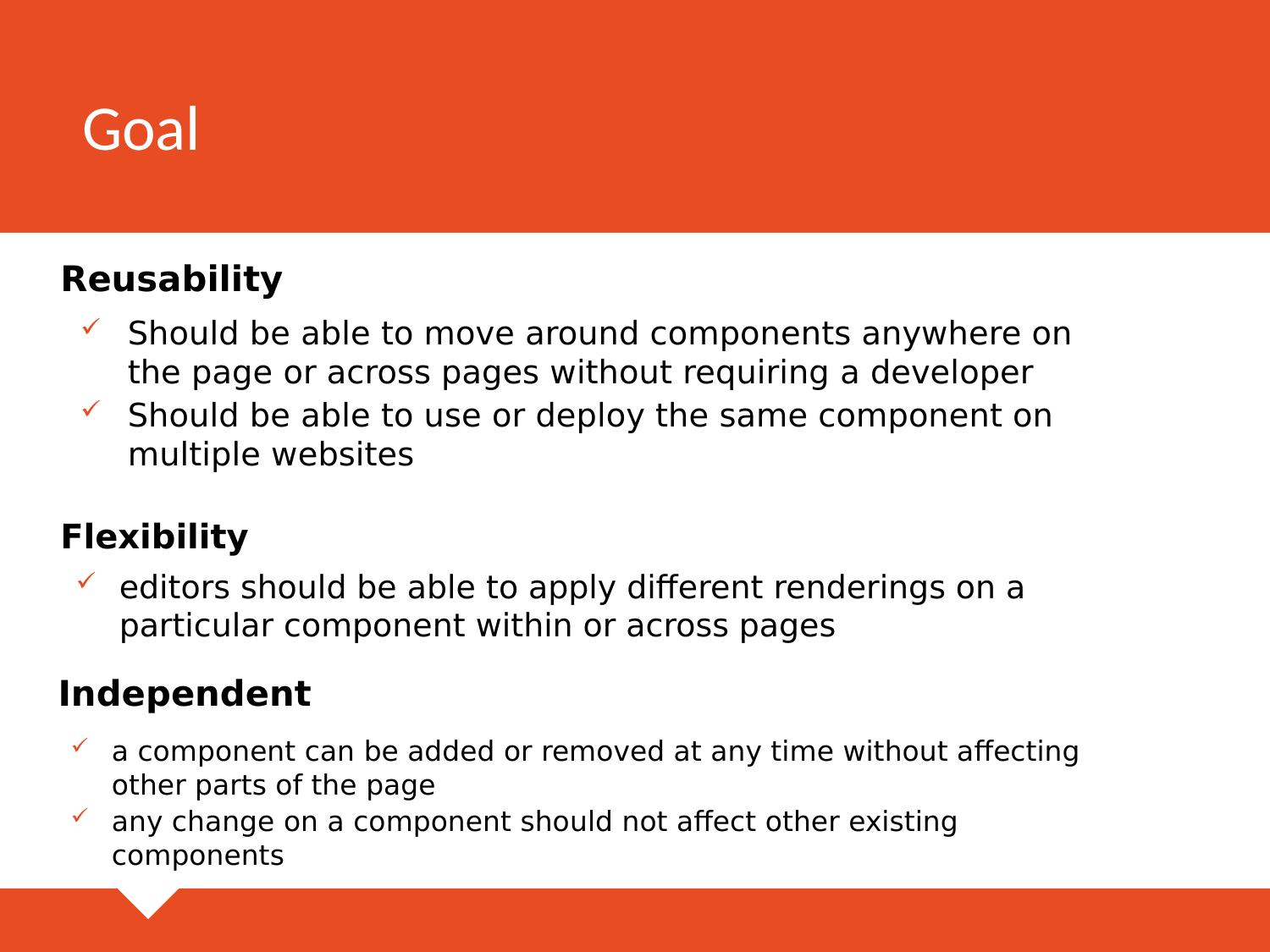

# Goal
Reusability
Should be able to move around components anywhere on the page or across pages without requiring a developer
Should be able to use or deploy the same component on multiple websites

Flexibility
editors should be able to apply different renderings on a particular component within or across pages
Independent
a component can be added or removed at any time without affecting other parts of the page
any change on a component should not affect other existing components